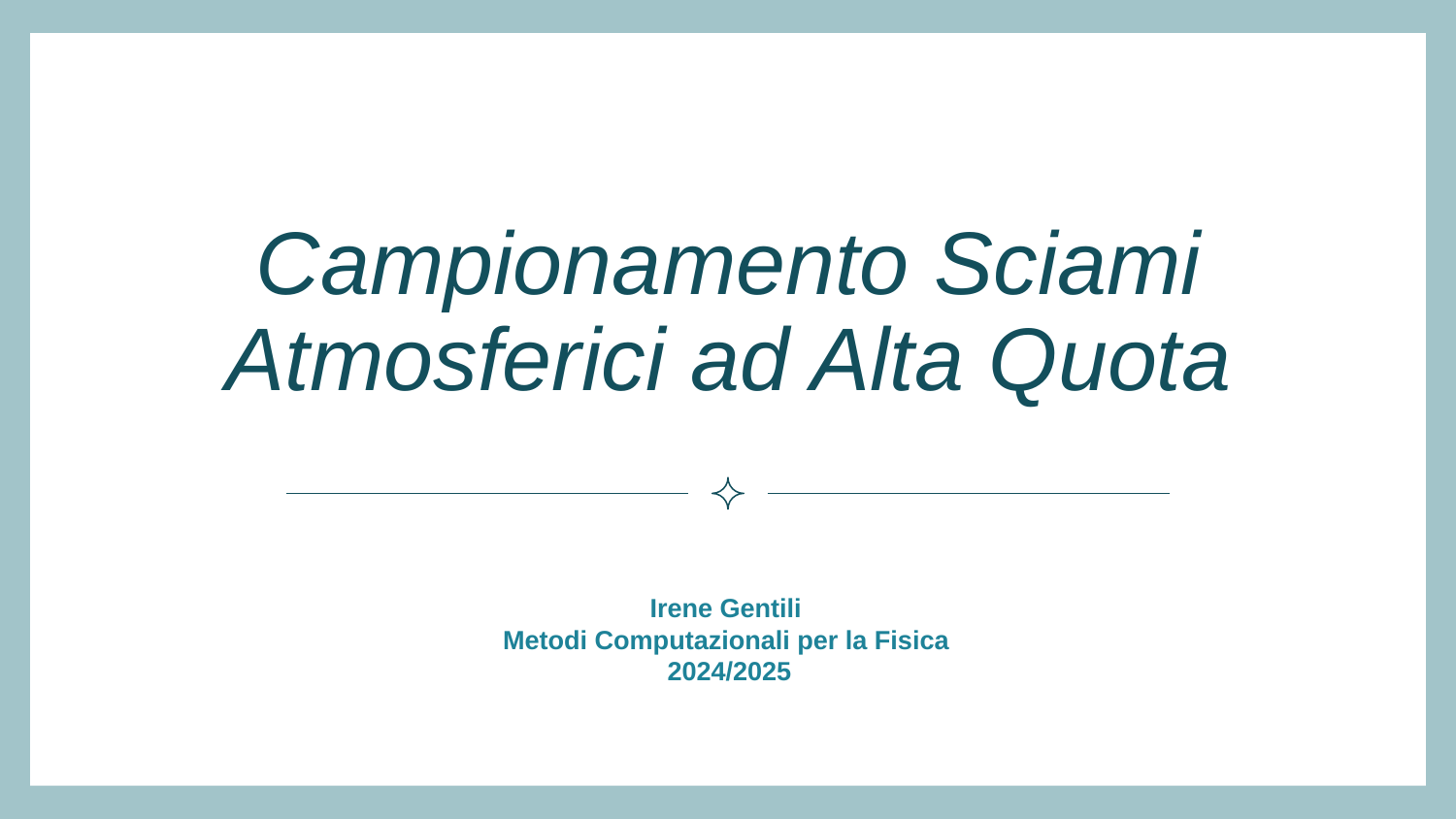

# Campionamento Sciami Atmosferici ad Alta Quota

Irene Gentili
Metodi Computazionali per la Fisica
2024/2025